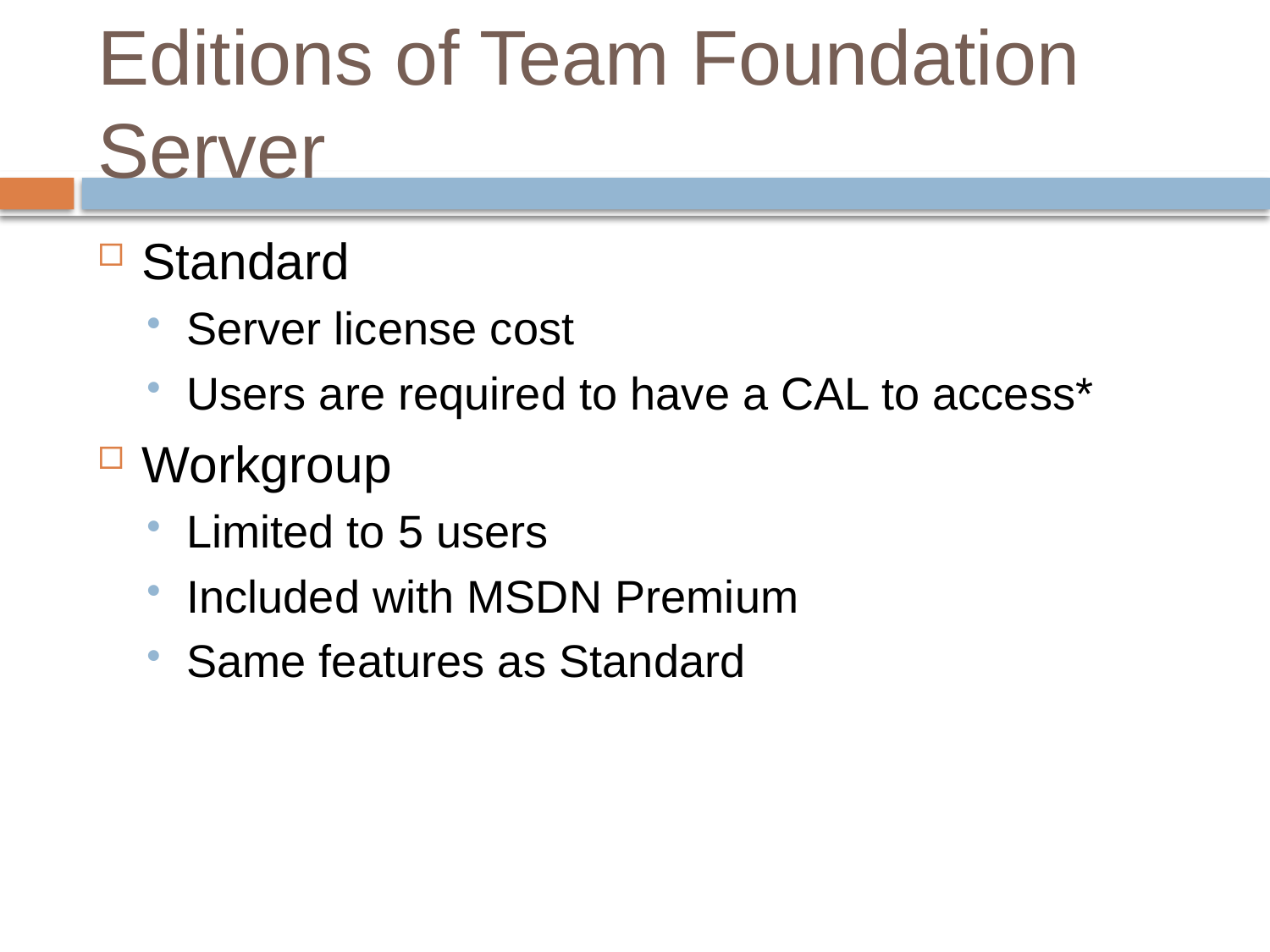

# Editions of Team Foundation Server
Standard
Server license cost
Users are required to have a CAL to access*
Workgroup
Limited to 5 users
Included with MSDN Premium
Same features as Standard